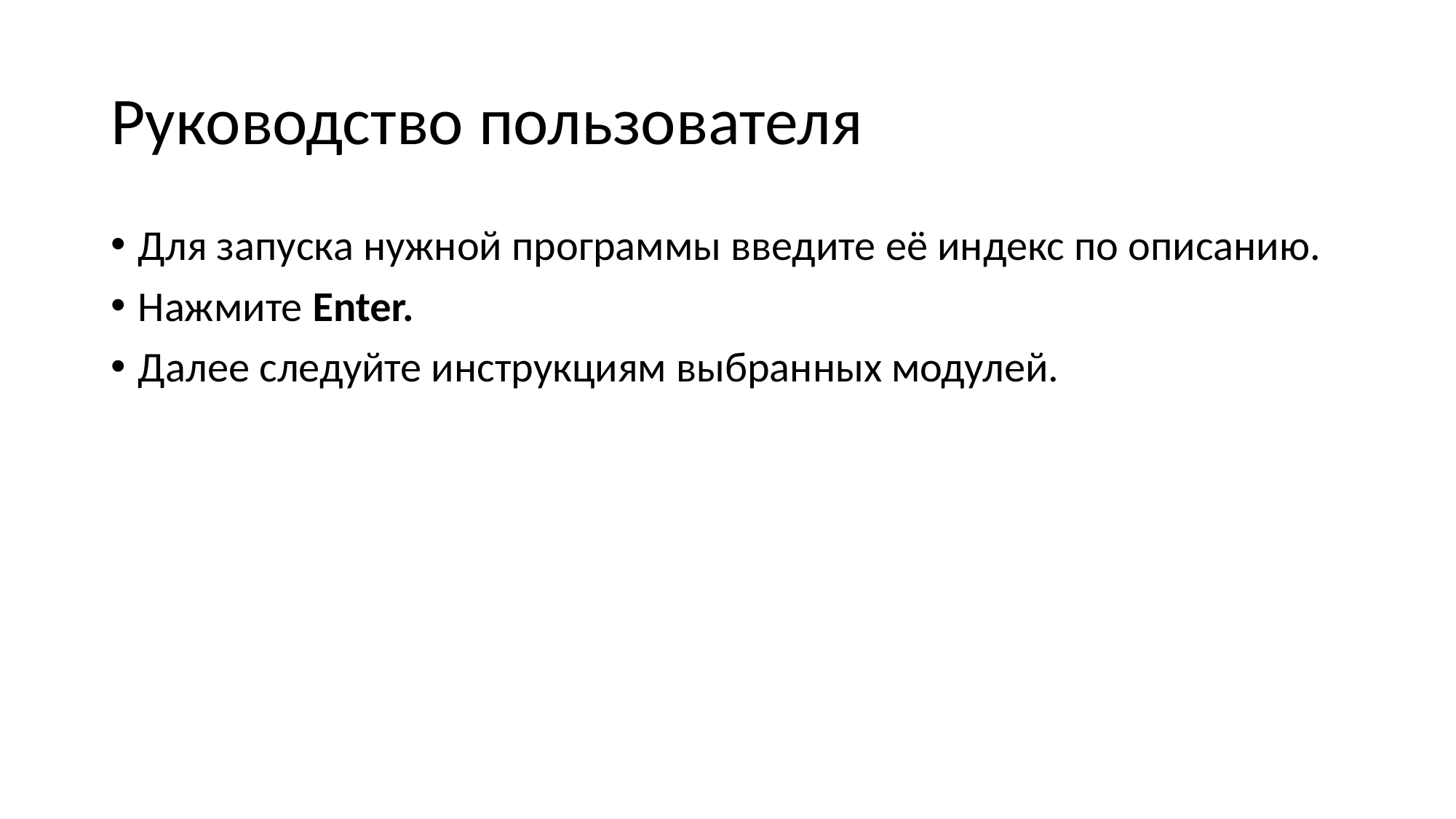

# Руководство пользователя
Для запуска нужной программы введите её индекс по описанию.
Нажмите Еnter.
Далее следуйте инструкциям выбранных модулей.